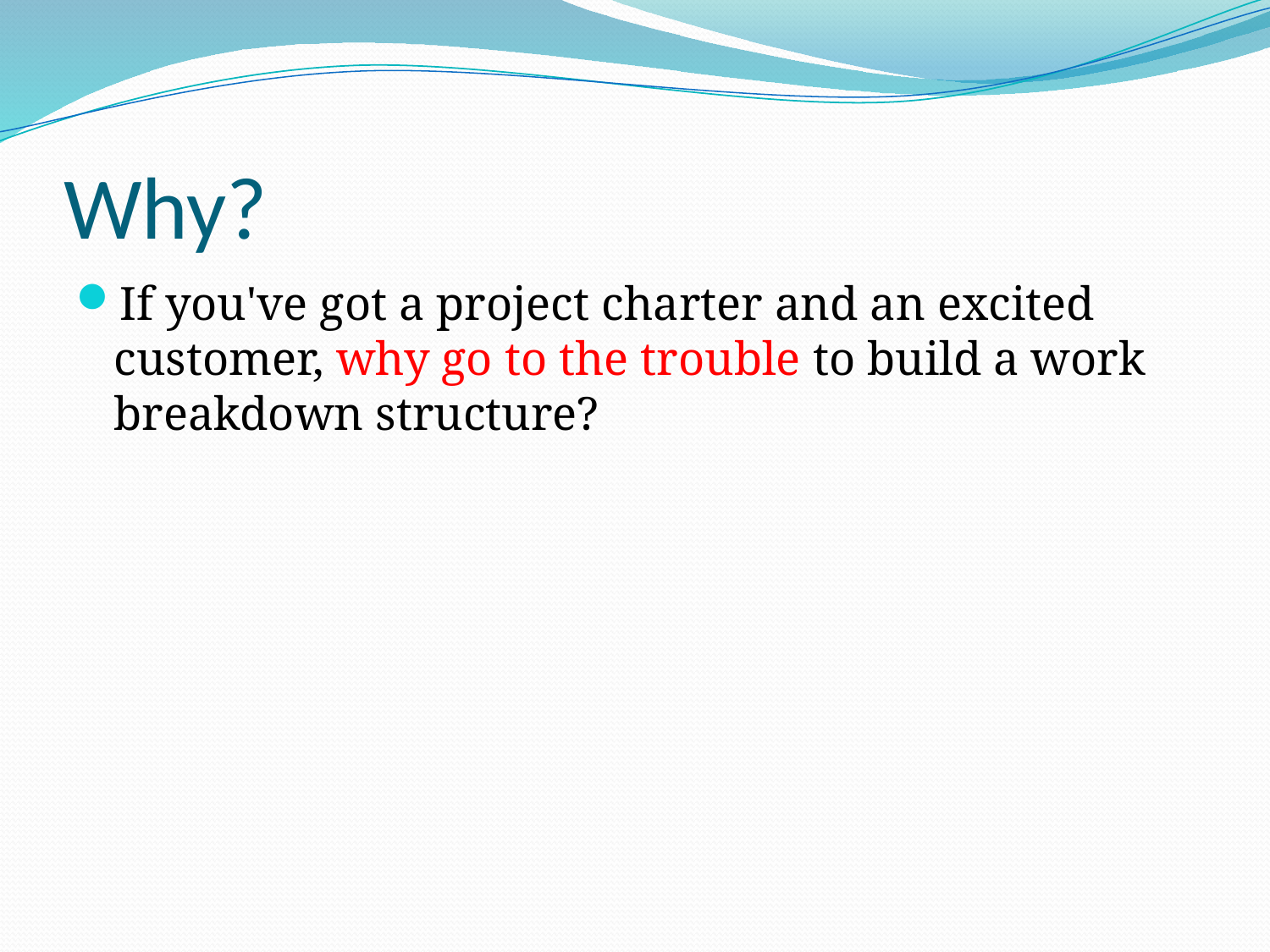

# Why?
If you've got a project charter and an excited customer, why go to the trouble to build a work breakdown structure?